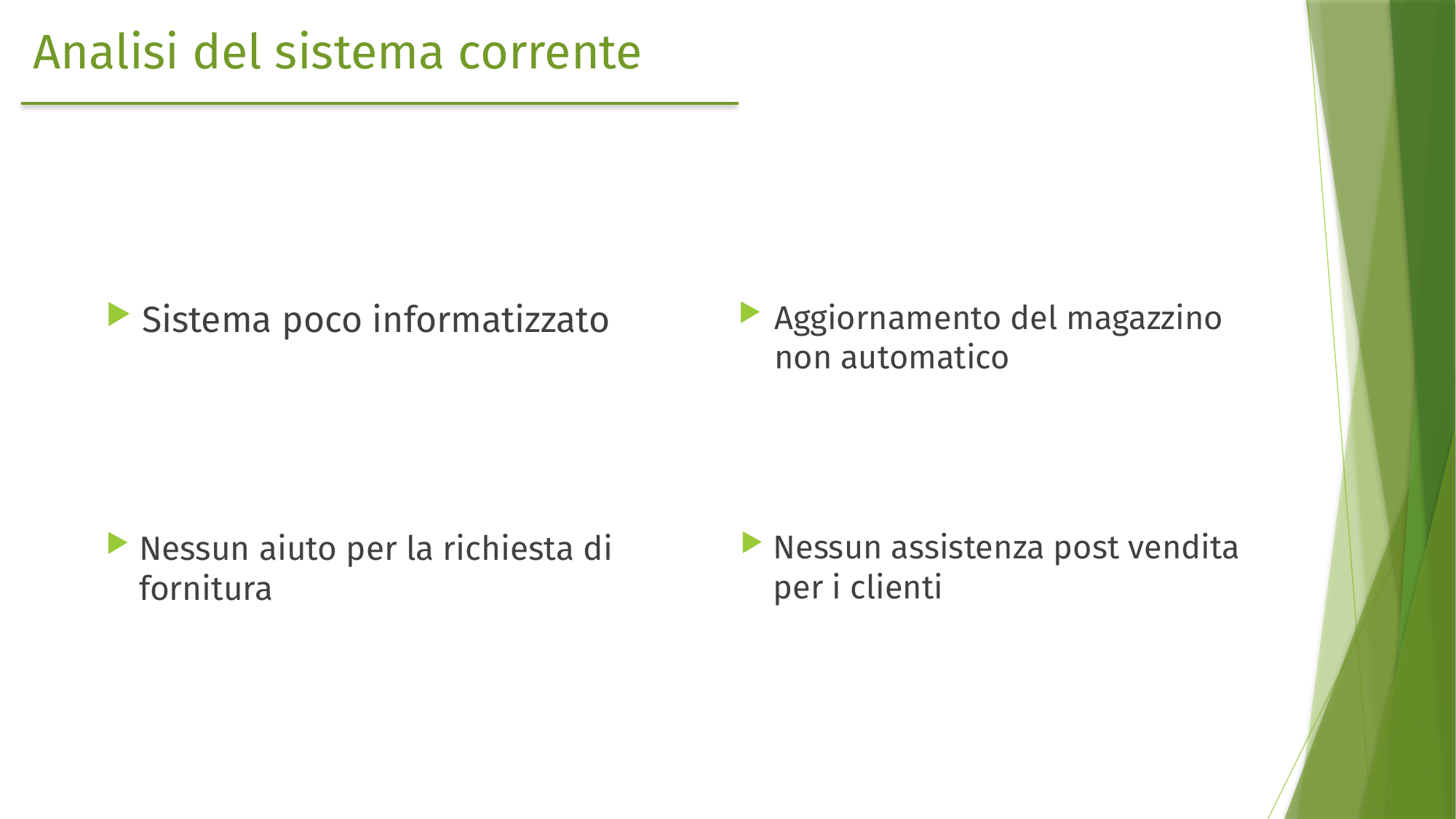

# Analisi del sistema corrente
Sistema poco informatizzato
Aggiornamento del magazzino non automatico
Nessun assistenza post vendita per i clienti
Nessun aiuto per la richiesta di fornitura